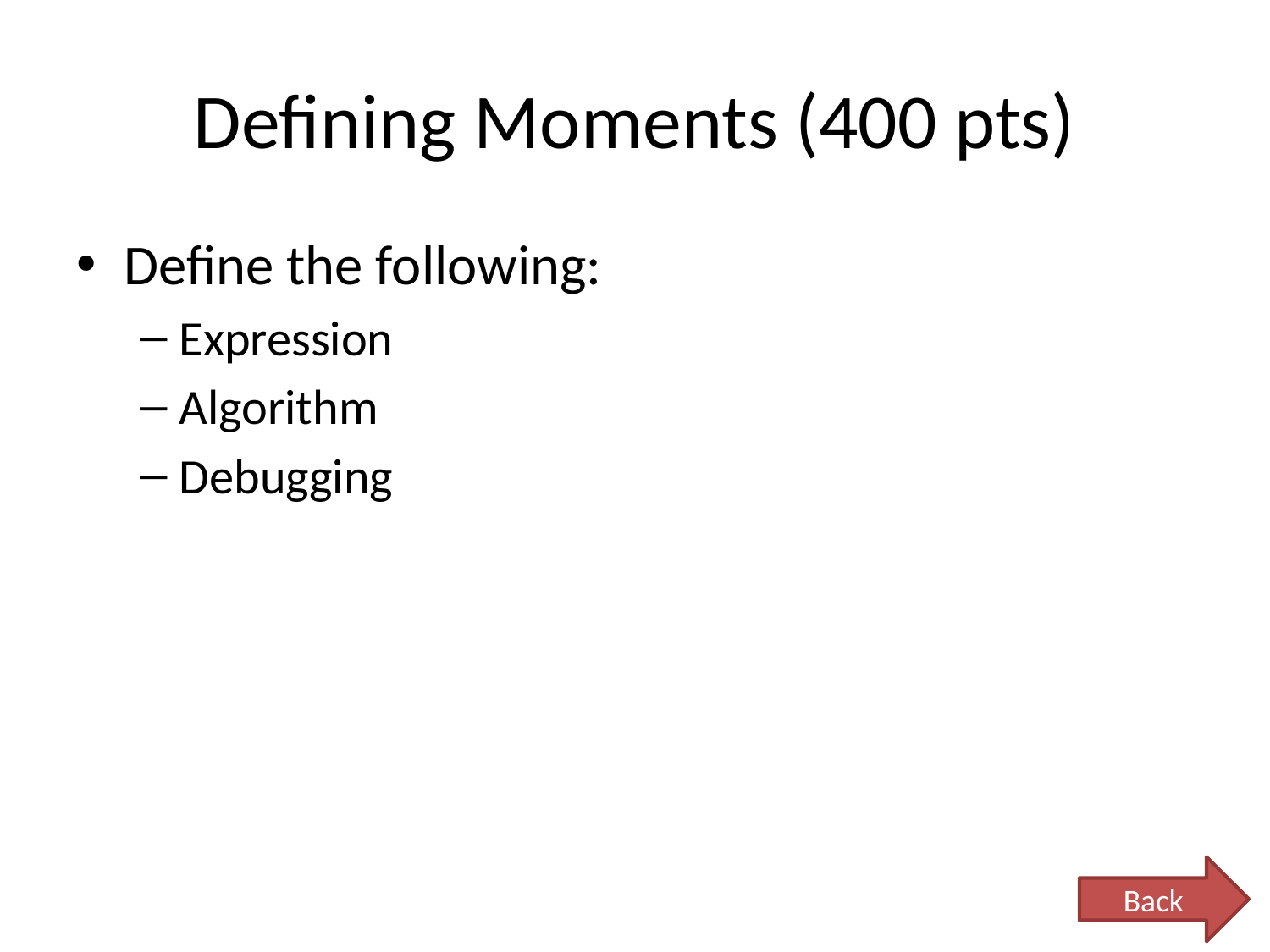

# Defining Moments (400 pts)
Define the following:
Expression
Algorithm
Debugging
Back